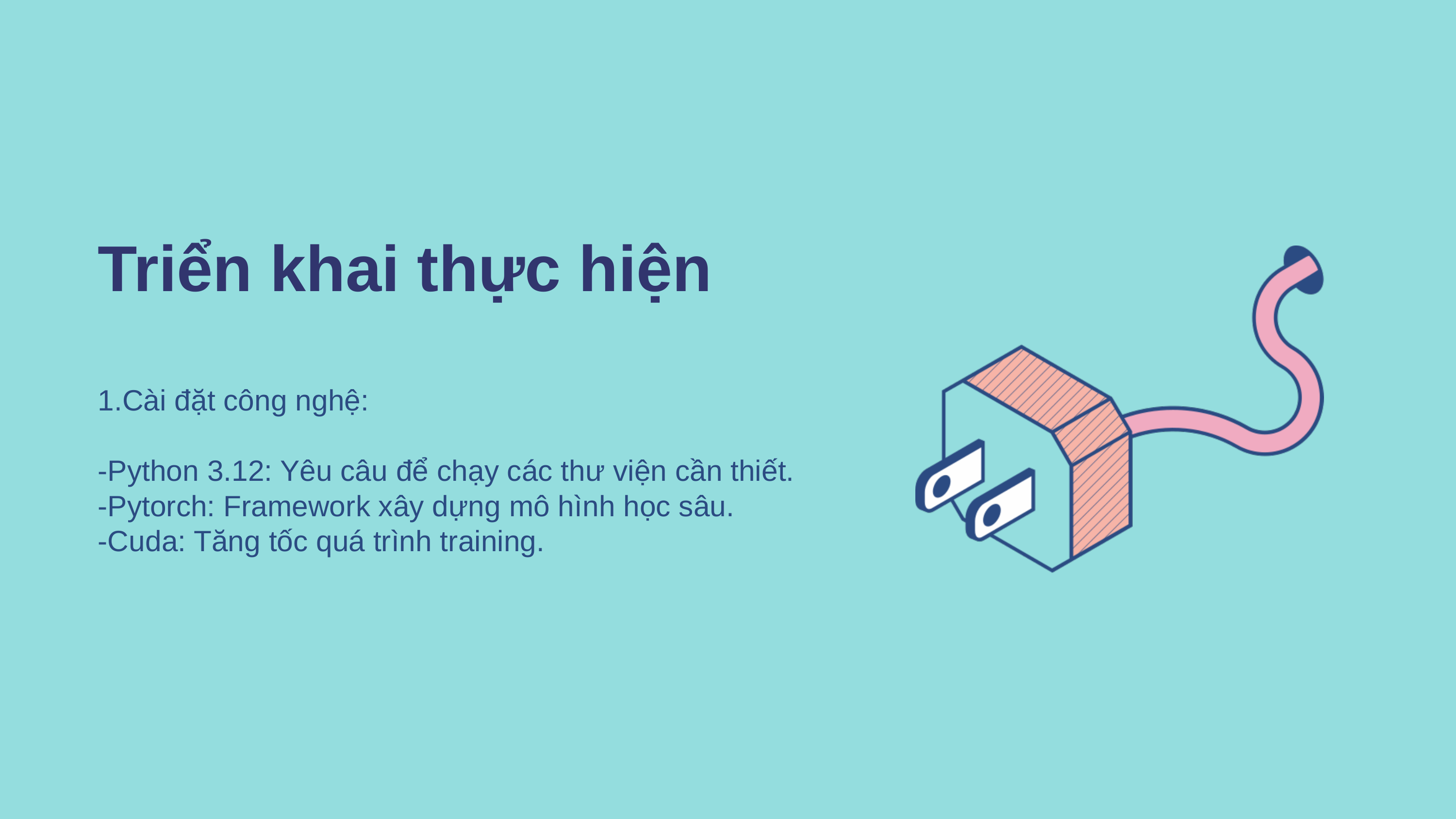

Triển khai thực hiện
1.Cài đặt công nghệ:

-Python 3.12: Yêu câu để chạy các thư viện cần thiết.
-Pytorch: Framework xây dựng mô hình học sâu.
-Cuda: Tăng tốc quá trình training.